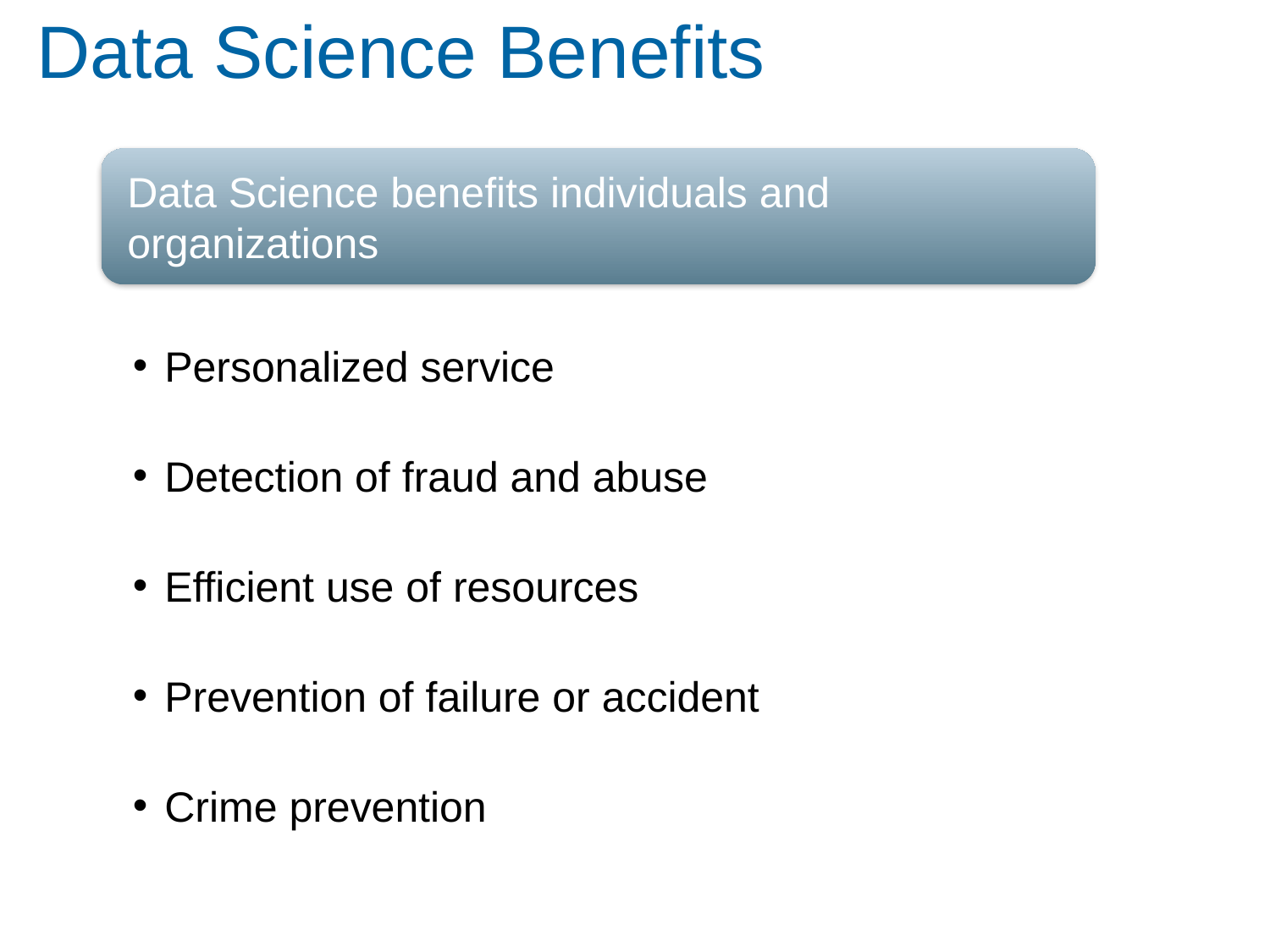

Data Science Benefits
Data Science benefits individuals and organizations
Personalized service
Detection of fraud and abuse
Efficient use of resources
Prevention of failure or accident
Crime prevention